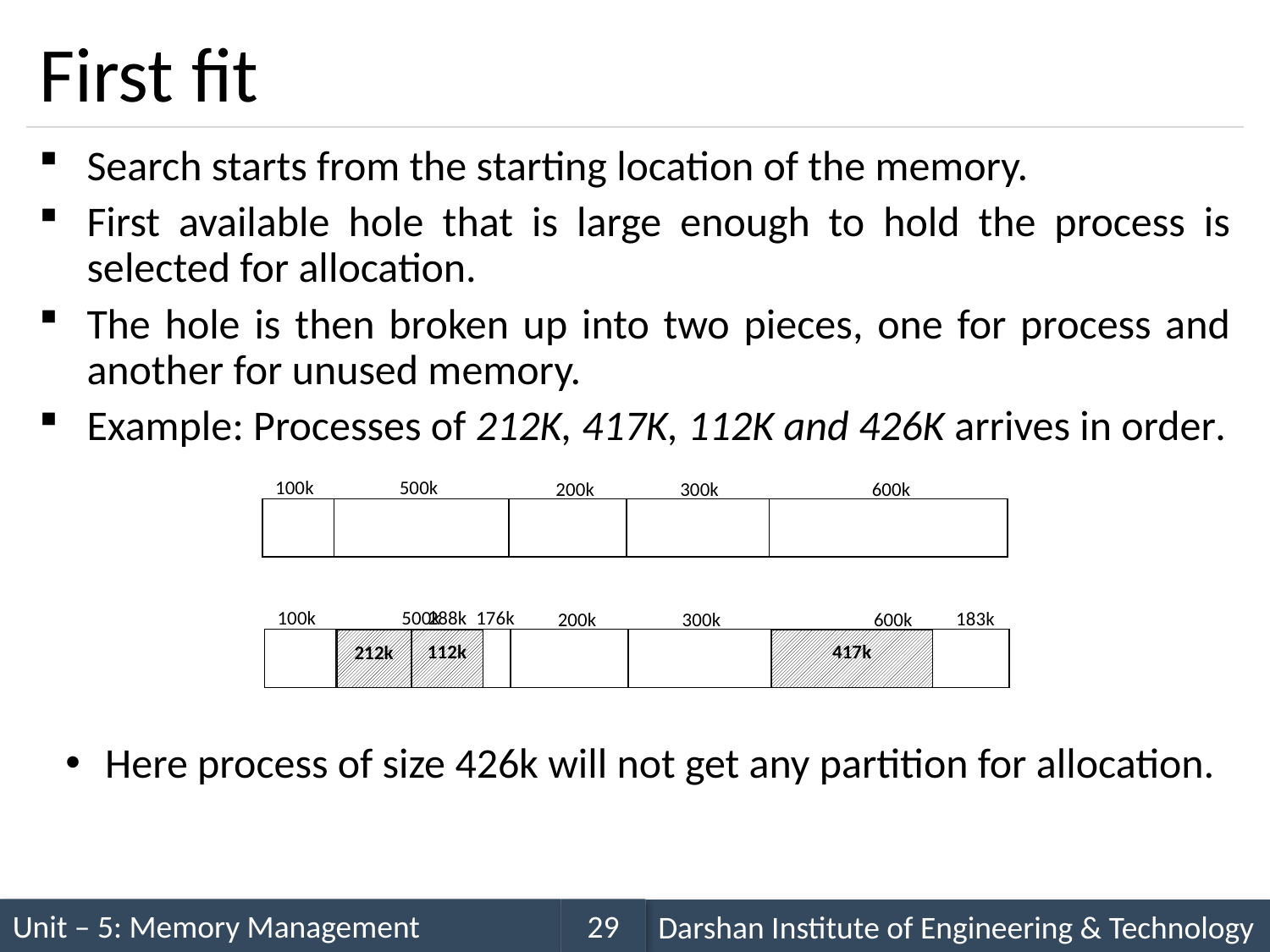

# First fit
Search starts from the starting location of the memory.
First available hole that is large enough to hold the process is selected for allocation.
The hole is then broken up into two pieces, one for process and another for unused memory.
Example: Processes of 212K, 417K, 112K and 426K arrives in order.

100k
500k
200k
300k
600k

 176k
 288k
100k
500k
183k
200k
300k
600k

112k
417k
212k
Here process of size 426k will not get any partition for allocation.